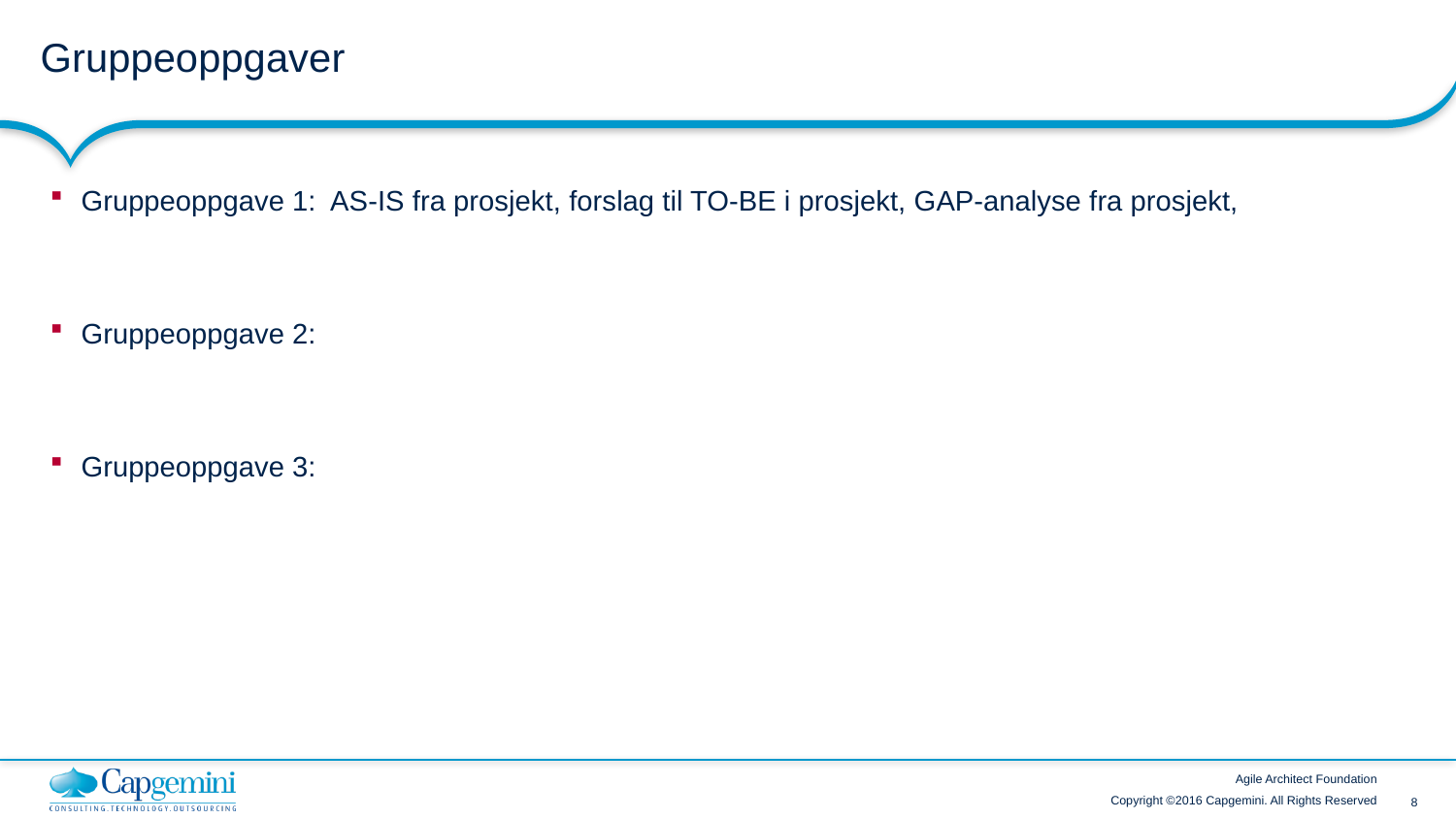

# Gruppeoppgaver
Gruppeoppgave 1:  AS-IS fra prosjekt, forslag til TO-BE i prosjekt, GAP-analyse fra prosjekt,

Gruppeoppgave 2:

Gruppeoppgave 3: